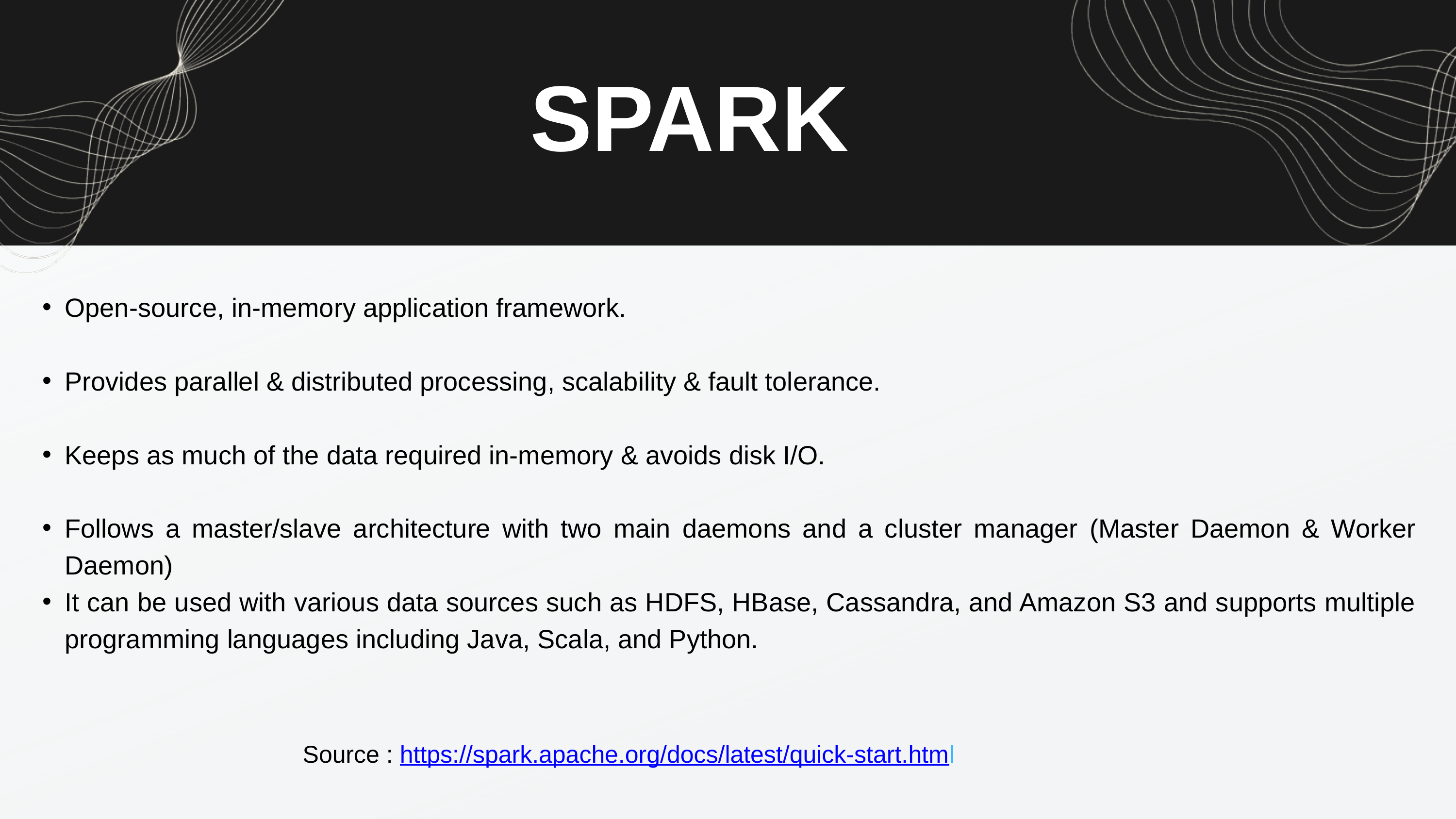

SPARK

Open-source, in-memory application framework.

Provides parallel & distributed processing, scalability & fault tolerance.

Keeps as much of the data required in-memory & avoids disk I/O.

Follows a master/slave architecture with two main daemons and a cluster manager (Master Daemon & Worker Daemon)
It can be used with various data sources such as HDFS, HBase, Cassandra, and Amazon S3 and supports multiple programming languages including Java, Scala, and Python.
    Source : https://spark.apache.org/docs/latest/quick-start.html